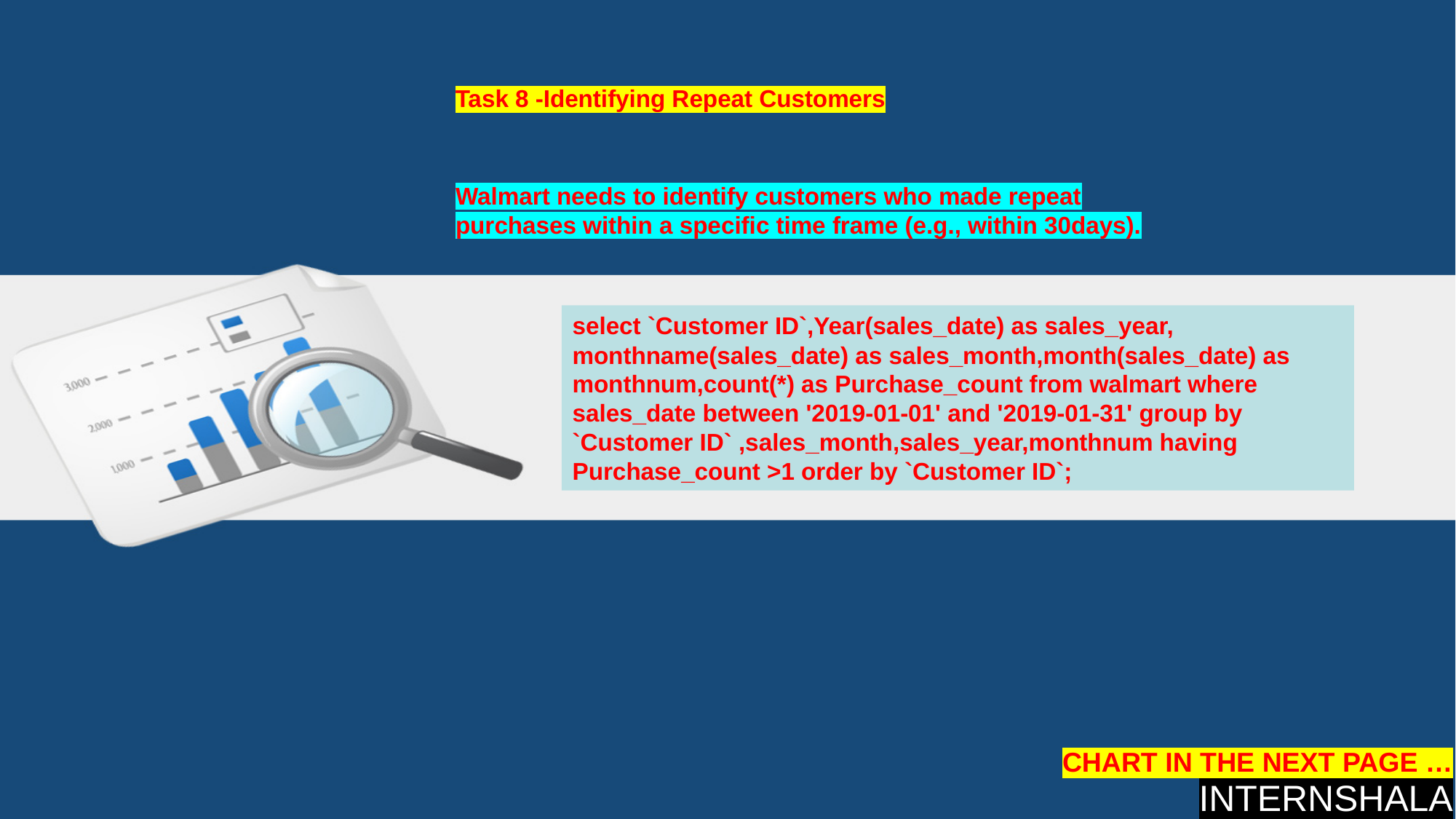

Task 8 -Identifying Repeat Customers
# Walmart needs to identify customers who made repeat purchases within a specific time frame (e.g., within 30days).
select `Customer ID`,Year(sales_date) as sales_year, monthname(sales_date) as sales_month,month(sales_date) as monthnum,count(*) as Purchase_count from walmart where sales_date between '2019-01-01' and '2019-01-31' group by `Customer ID` ,sales_month,sales_year,monthnum having Purchase_count >1 order by `Customer ID`;

CHART IN THE NEXT PAGE …
INTERNSHALA